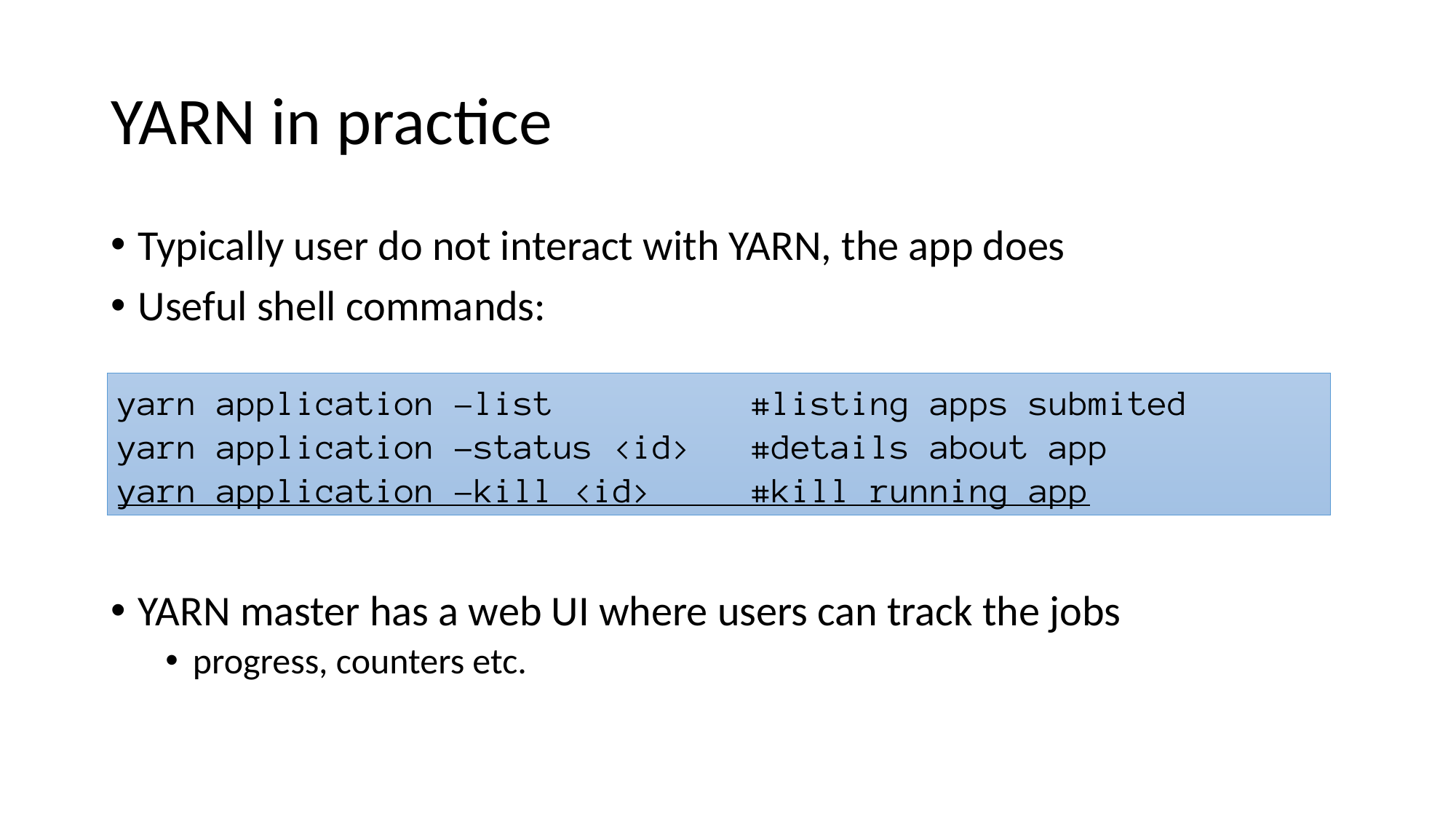

# YARN in practice
Typically user do not interact with YARN, the app does
Useful shell commands:

YARN master has a web UI where users can track the jobs
progress, counters etc.
yarn application –list          #listing apps submited
yarn application -status <id>   #details about app
yarn application –kill <id>     #kill running app